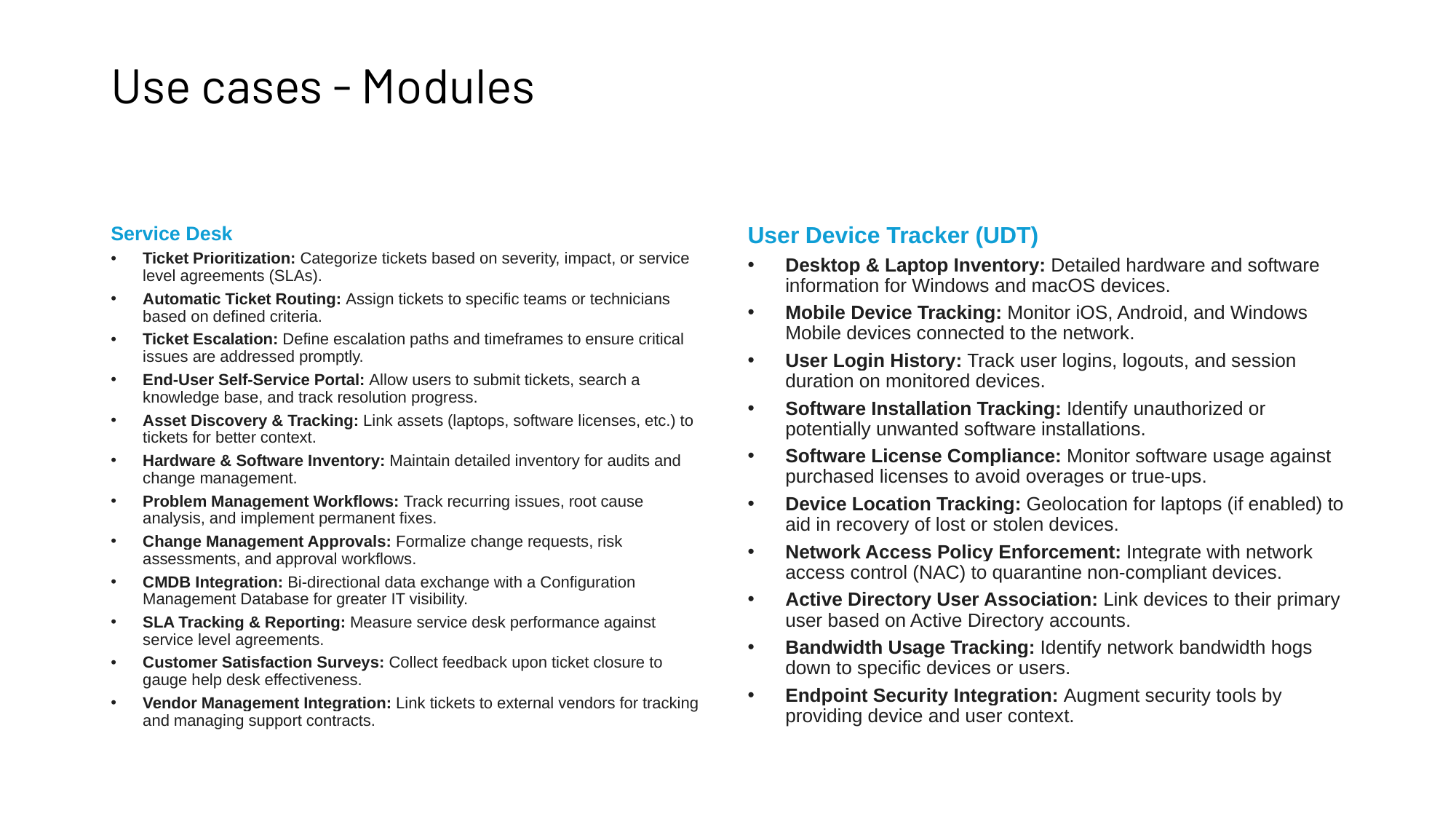

# Use cases - Modules
Service Desk
Ticket Prioritization: Categorize tickets based on severity, impact, or service level agreements (SLAs).
Automatic Ticket Routing: Assign tickets to specific teams or technicians based on defined criteria.
Ticket Escalation: Define escalation paths and timeframes to ensure critical issues are addressed promptly.
End-User Self-Service Portal: Allow users to submit tickets, search a knowledge base, and track resolution progress.
Asset Discovery & Tracking: Link assets (laptops, software licenses, etc.) to tickets for better context.
Hardware & Software Inventory: Maintain detailed inventory for audits and change management.
Problem Management Workflows: Track recurring issues, root cause analysis, and implement permanent fixes.
Change Management Approvals: Formalize change requests, risk assessments, and approval workflows.
CMDB Integration: Bi-directional data exchange with a Configuration Management Database for greater IT visibility.
SLA Tracking & Reporting: Measure service desk performance against service level agreements.
Customer Satisfaction Surveys: Collect feedback upon ticket closure to gauge help desk effectiveness.
Vendor Management Integration: Link tickets to external vendors for tracking and managing support contracts.

User Device Tracker (UDT)
Desktop & Laptop Inventory: Detailed hardware and software information for Windows and macOS devices.
Mobile Device Tracking: Monitor iOS, Android, and Windows Mobile devices connected to the network.
User Login History: Track user logins, logouts, and session duration on monitored devices.
Software Installation Tracking: Identify unauthorized or potentially unwanted software installations.
Software License Compliance: Monitor software usage against purchased licenses to avoid overages or true-ups.
Device Location Tracking: Geolocation for laptops (if enabled) to aid in recovery of lost or stolen devices.
Network Access Policy Enforcement: Integrate with network access control (NAC) to quarantine non-compliant devices.
Active Directory User Association: Link devices to their primary user based on Active Directory accounts.
Bandwidth Usage Tracking: Identify network bandwidth hogs down to specific devices or users.
Endpoint Security Integration: Augment security tools by providing device and user context.